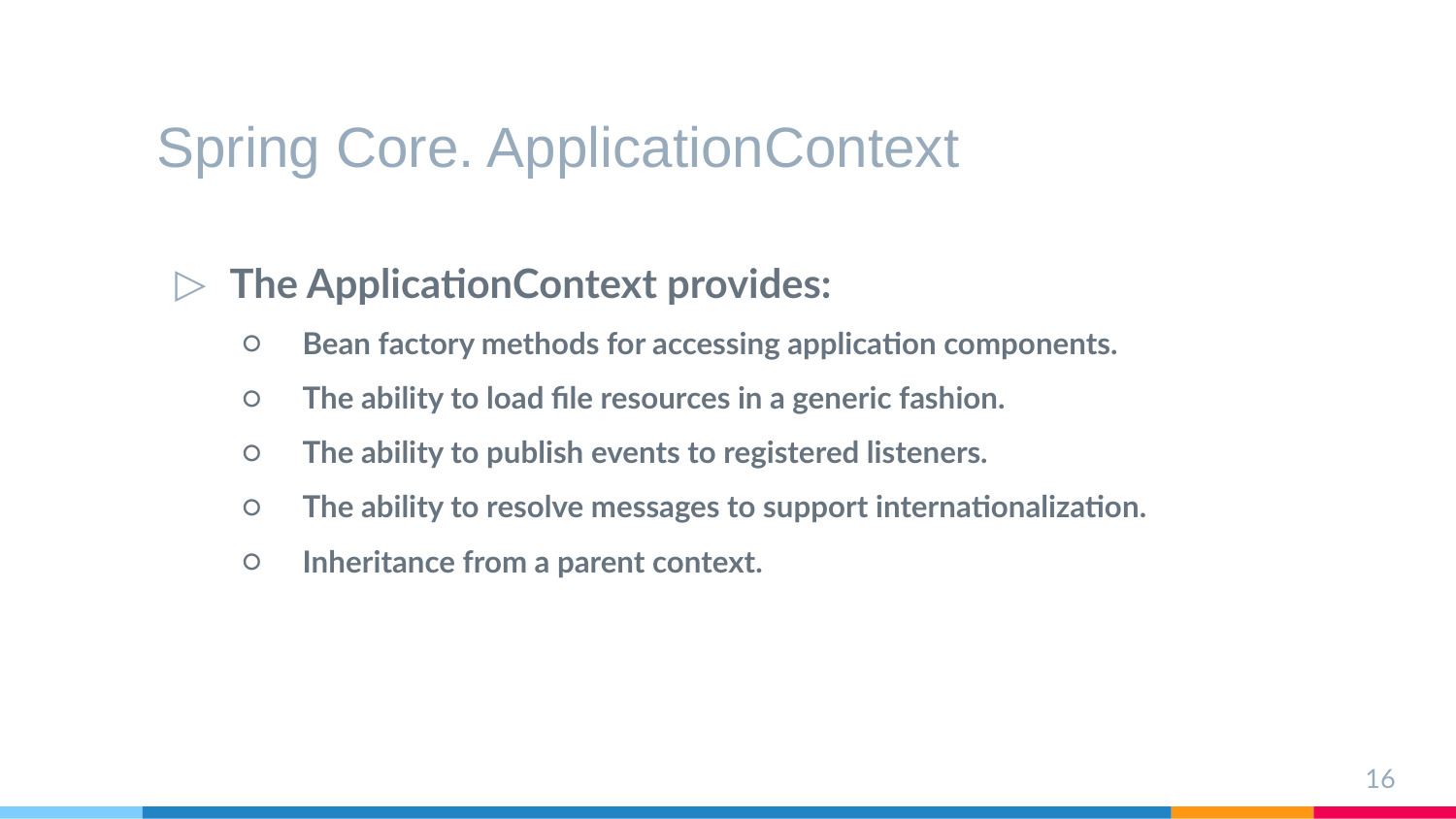

# Spring Core. ApplicationContext
The ApplicationContext provides:
Bean factory methods for accessing application components.
The ability to load file resources in a generic fashion.
The ability to publish events to registered listeners.
The ability to resolve messages to support internationalization.
Inheritance from a parent context.
16